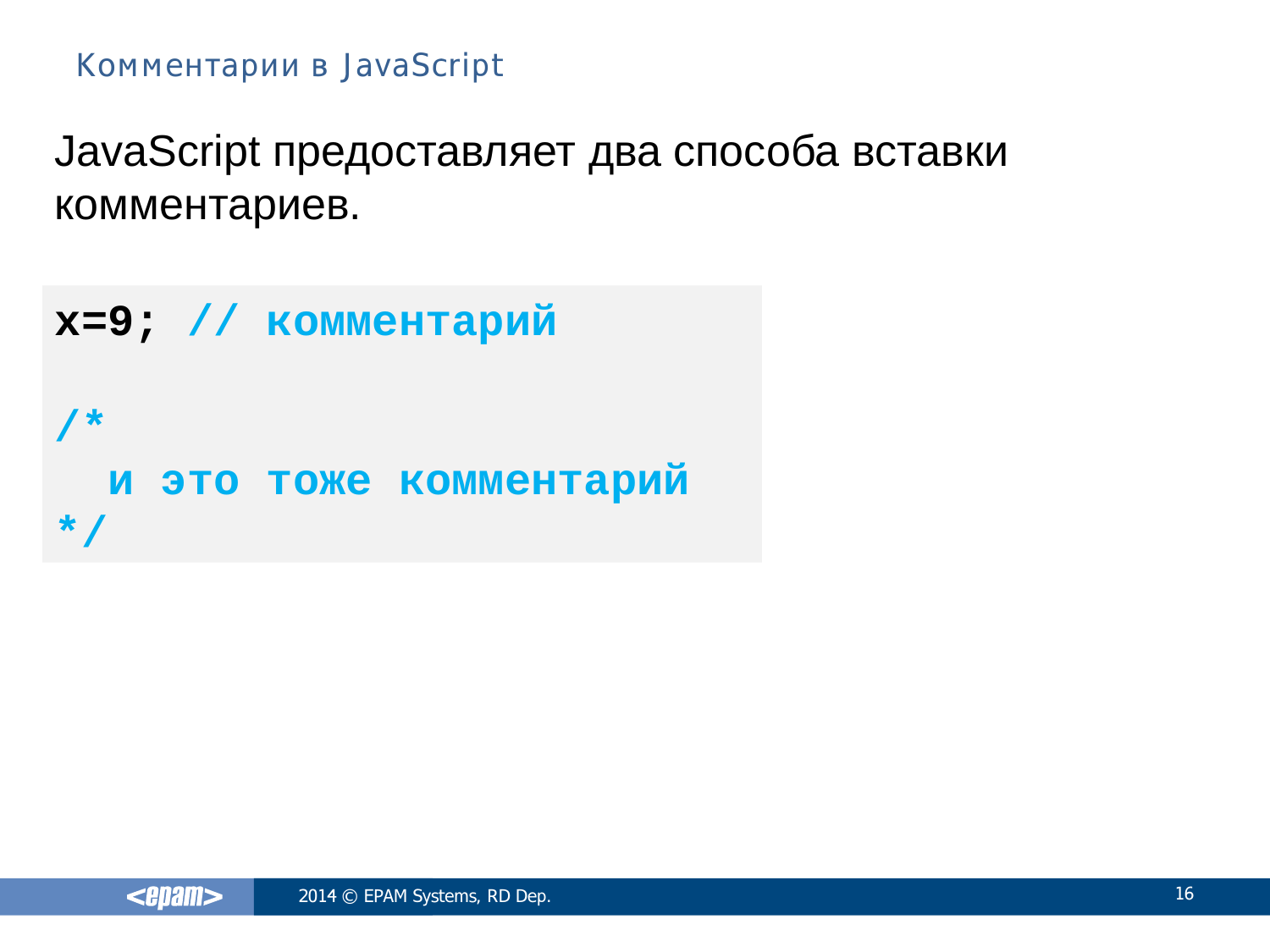

# Комментарии в JavaScript
JavaScript предоставляет два способа вставки комментариев.
x=9; // комментарий

/*
  и это тоже комментарий
*/
16
2014 © EPAM Systems, RD Dep.